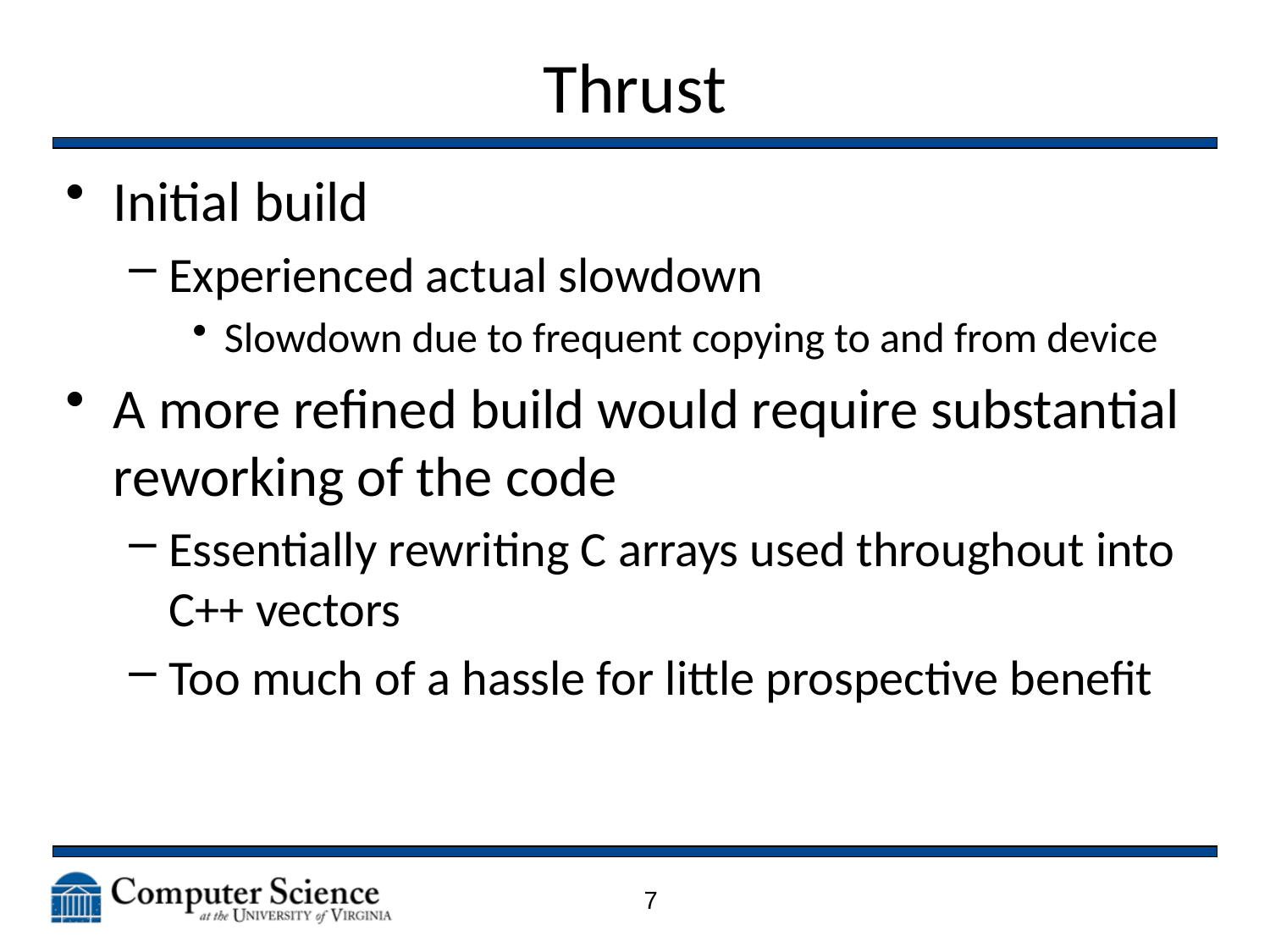

# Thrust
Initial build
Experienced actual slowdown
Slowdown due to frequent copying to and from device
A more refined build would require substantial reworking of the code
Essentially rewriting C arrays used throughout into C++ vectors
Too much of a hassle for little prospective benefit
7